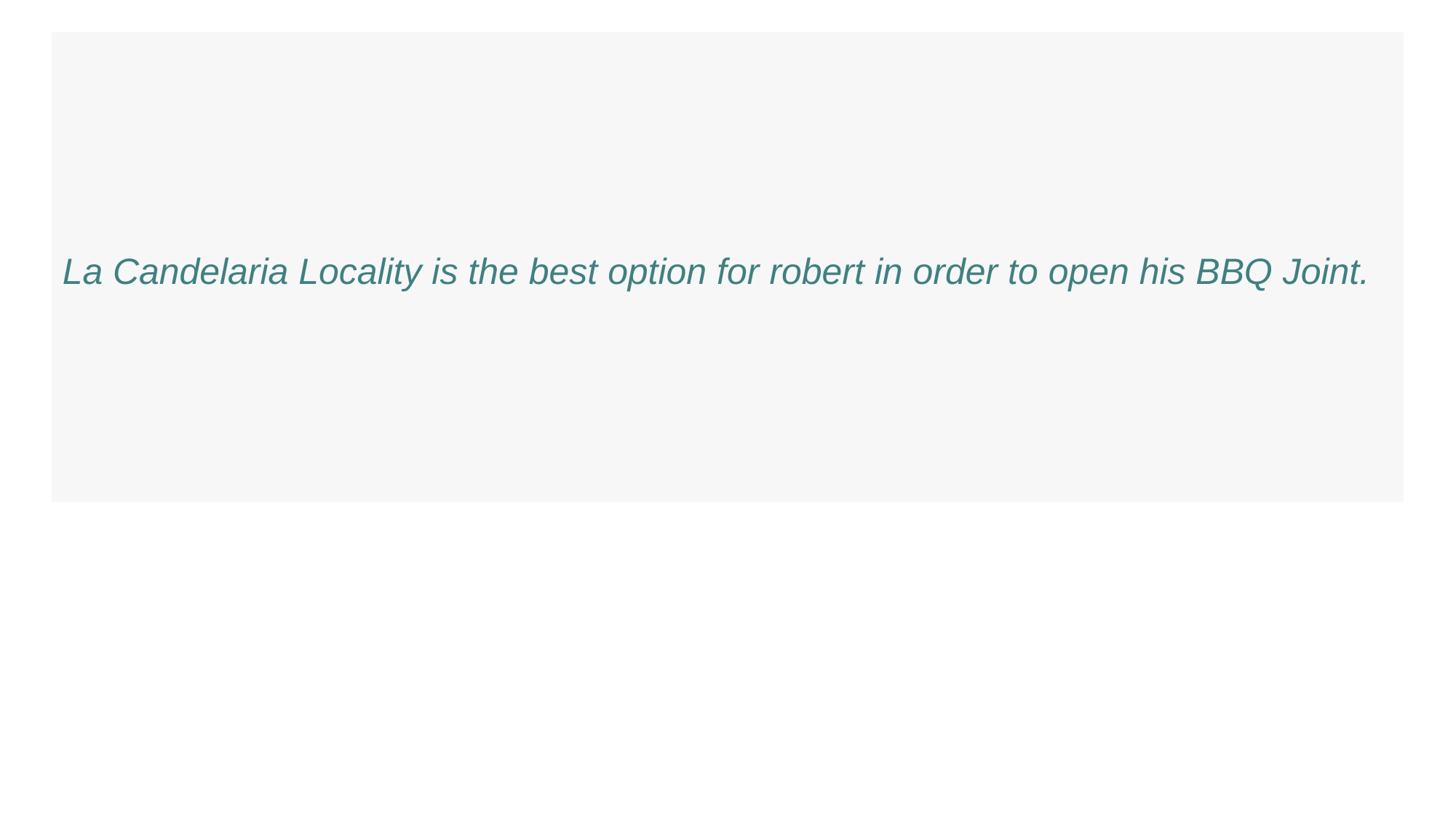

# CONCLUSION:-
La Candelaria Locality is the best option for robert in order to open his BBQ Joint.